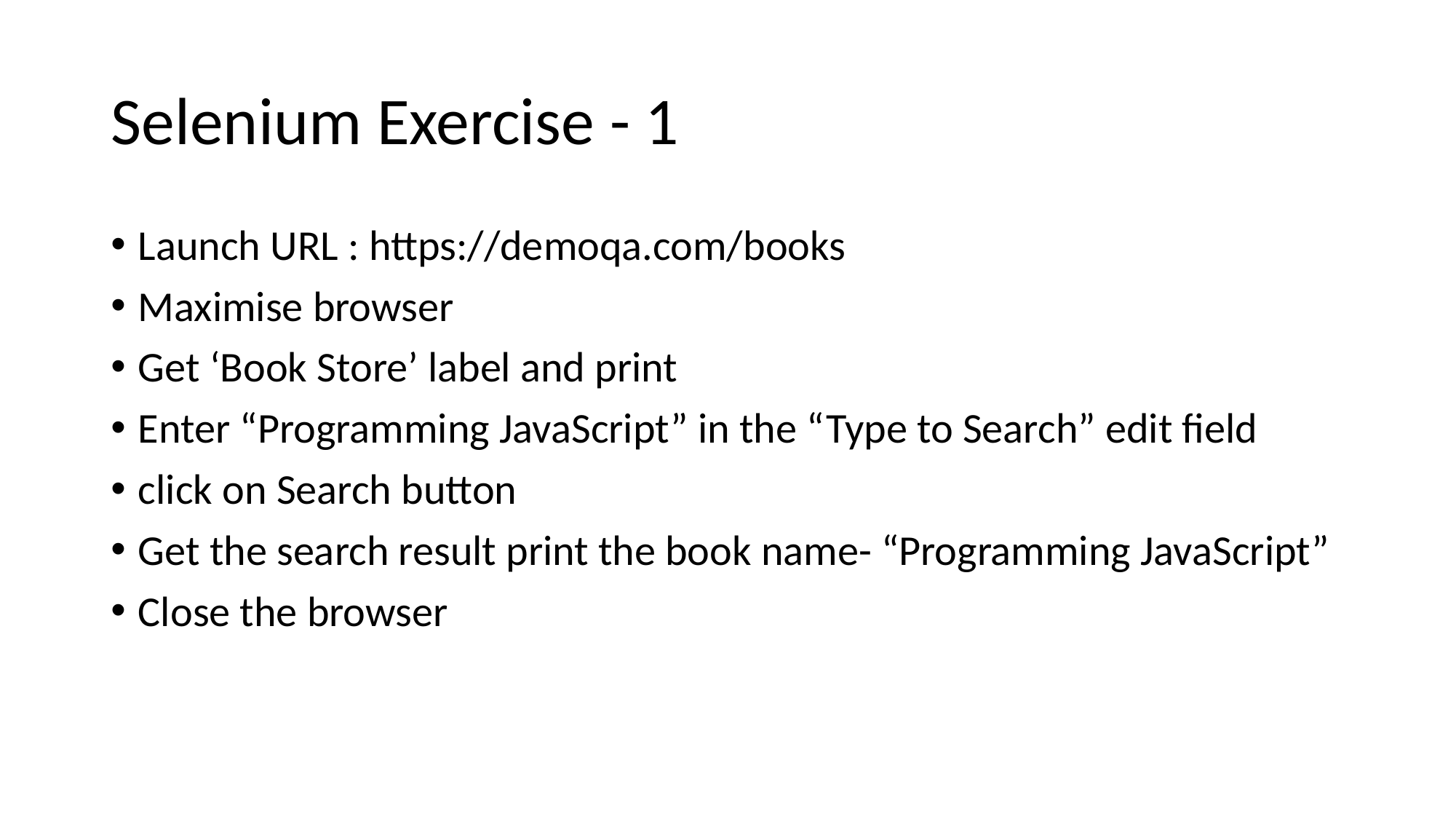

# Selenium Exercise - 1
Launch URL : https://demoqa.com/books
Maximise browser
Get ‘Book Store’ label and print
Enter “Programming JavaScript” in the “Type to Search” edit field
click on Search button
Get the search result print the book name- “Programming JavaScript”
Close the browser